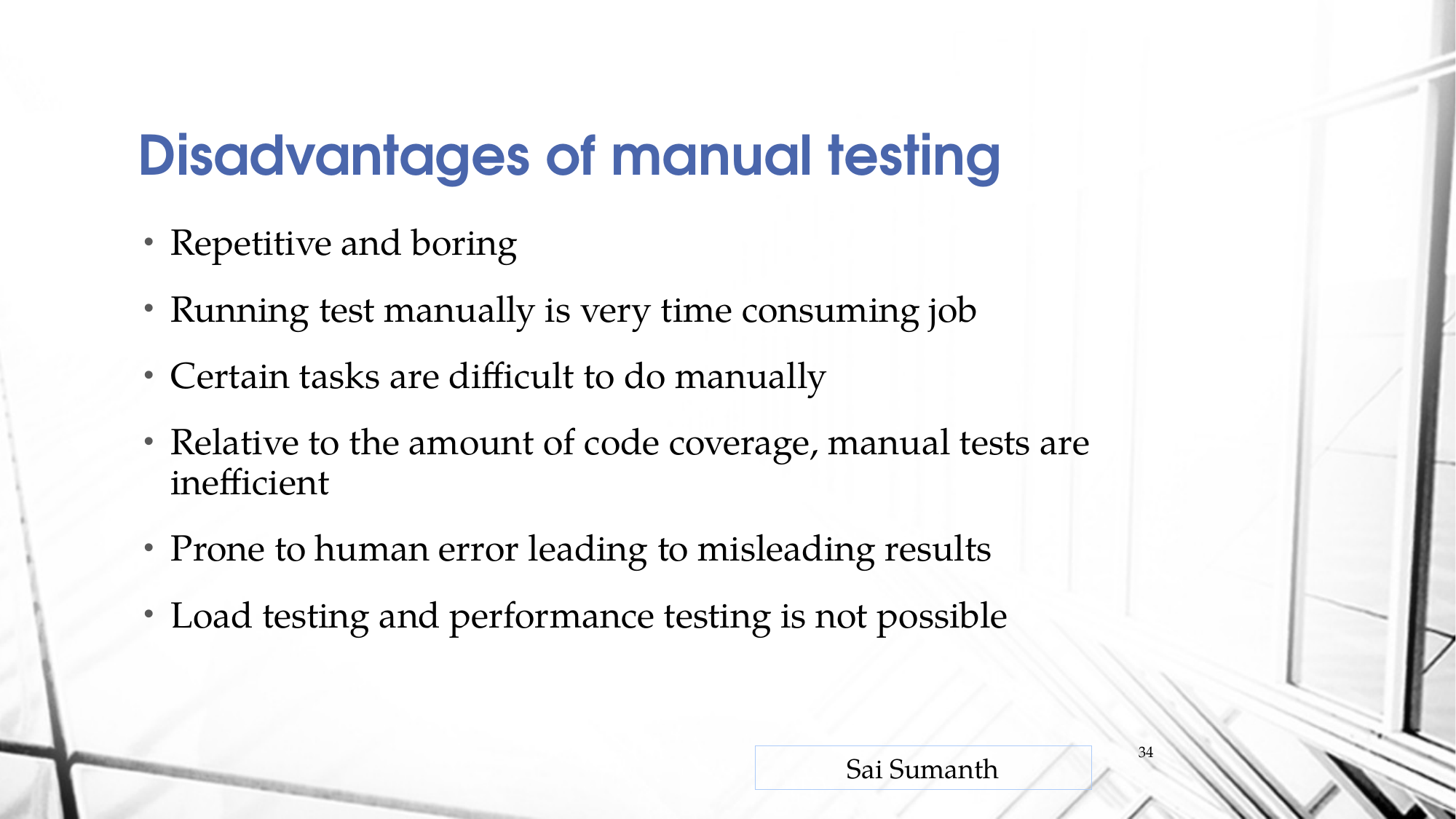

# Disadvantages of manual testing
Repetitive and boring
Running test manually is very time consuming job
Certain tasks are difficult to do manually
Relative to the amount of code coverage, manual tests are inefficient
Prone to human error leading to misleading results
Load testing and performance testing is not possible
34
Sai Sumanth